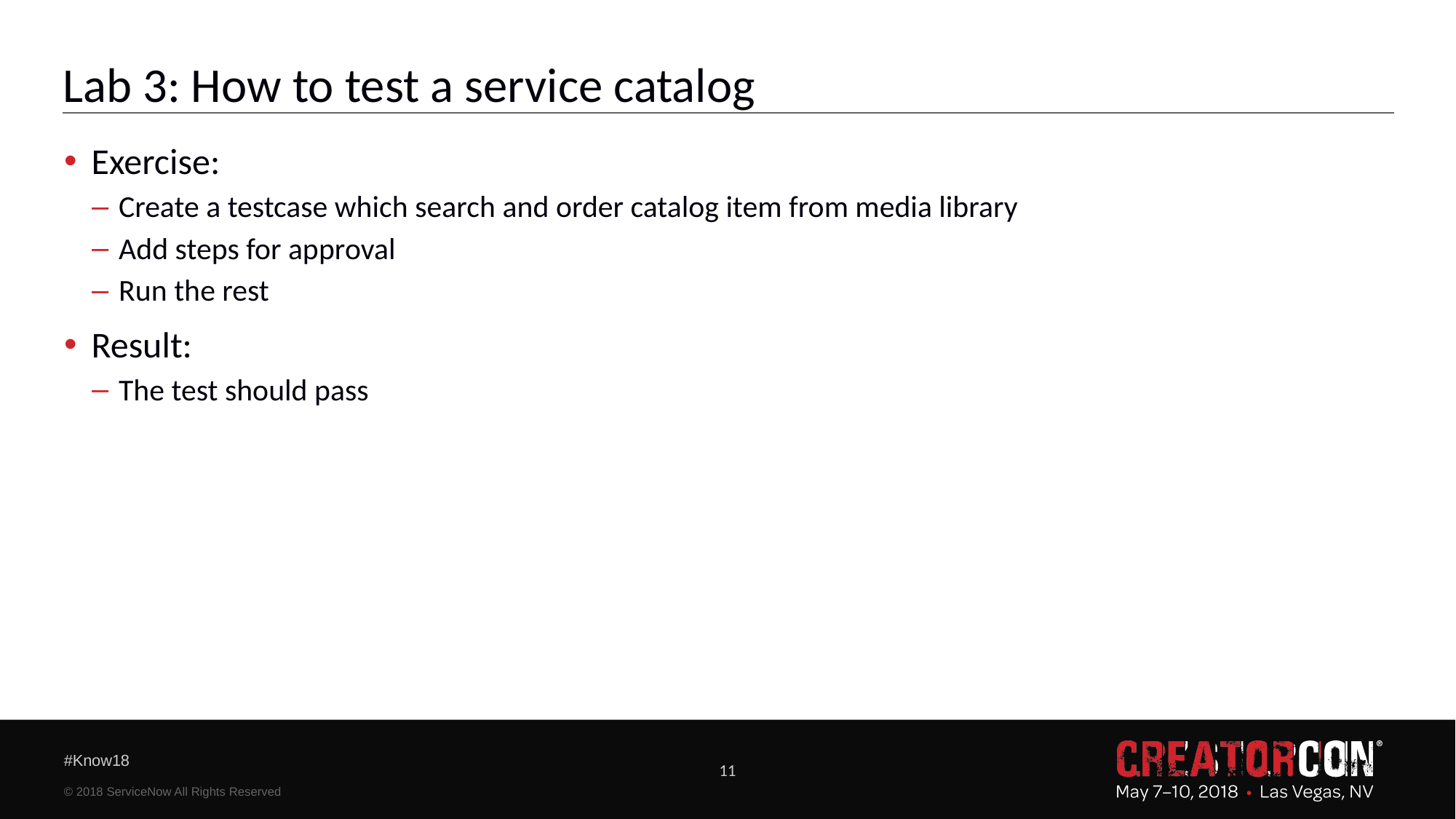

# Lab 3: How to test a service catalog
Exercise:
Create a testcase which search and order catalog item from media library
Add steps for approval
Run the rest
Result:
The test should pass